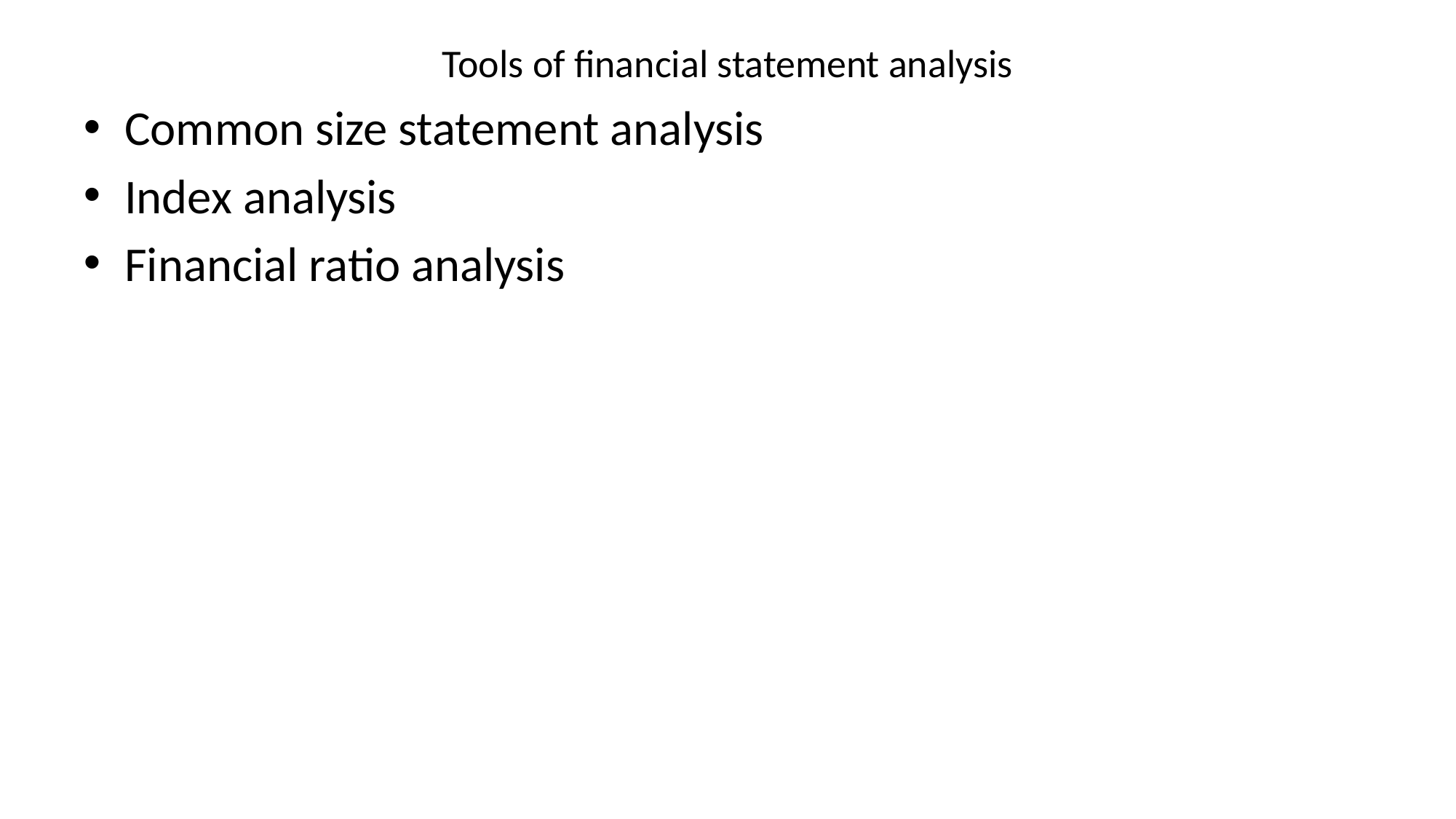

# Tools of financial statement analysis
Common size statement analysis
Index analysis
Financial ratio analysis